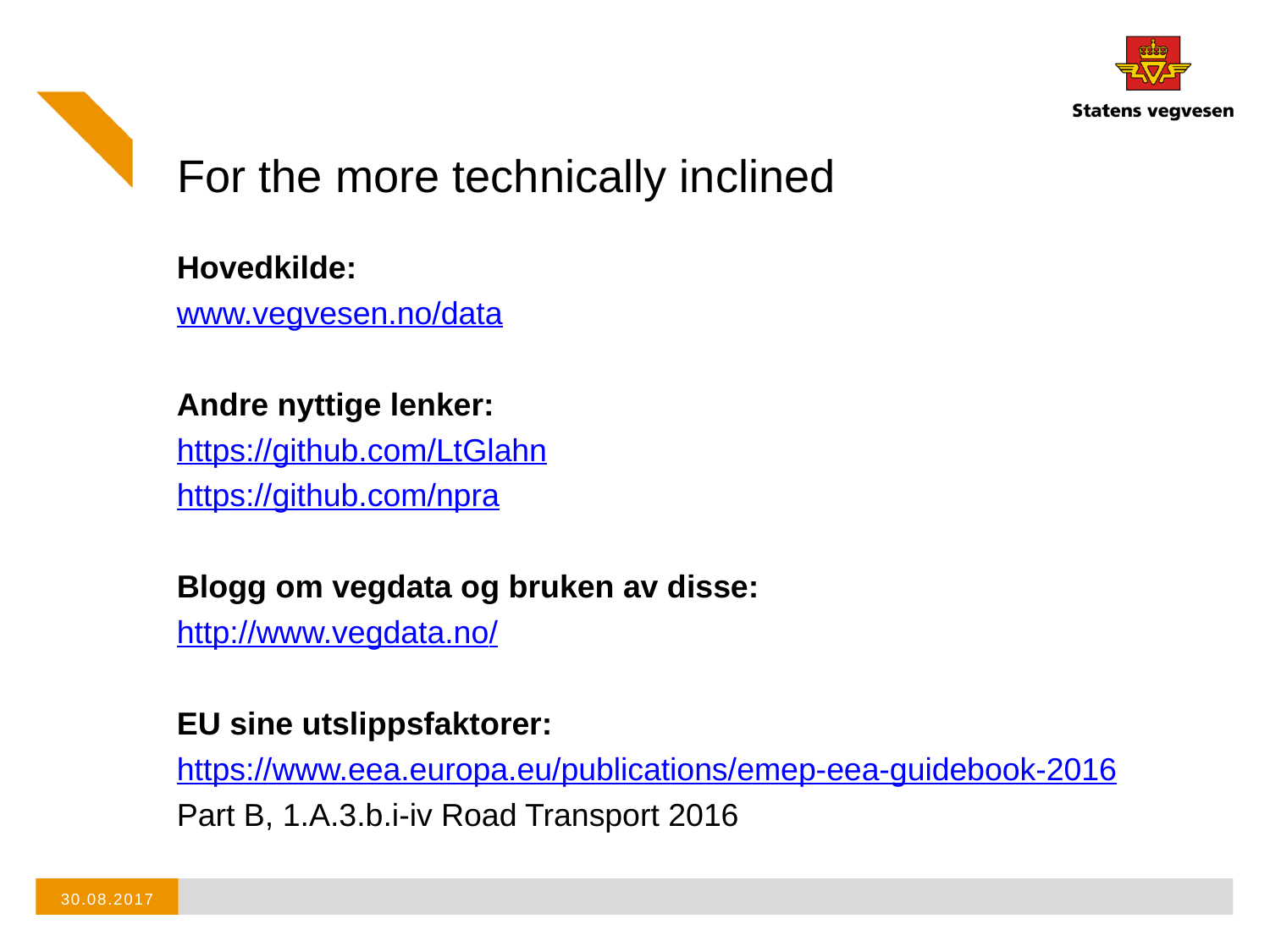

# For the more technically inclined
Hovedkilde:
www.vegvesen.no/data

Andre nyttige lenker:
https://github.com/LtGlahn
https://github.com/npra

Blogg om vegdata og bruken av disse:
http://www.vegdata.no/

EU sine utslippsfaktorer:
https://www.eea.europa.eu/publications/emep-eea-guidebook-2016
Part B, 1.A.3.b.i-iv Road Transport 2016
30.08.2017